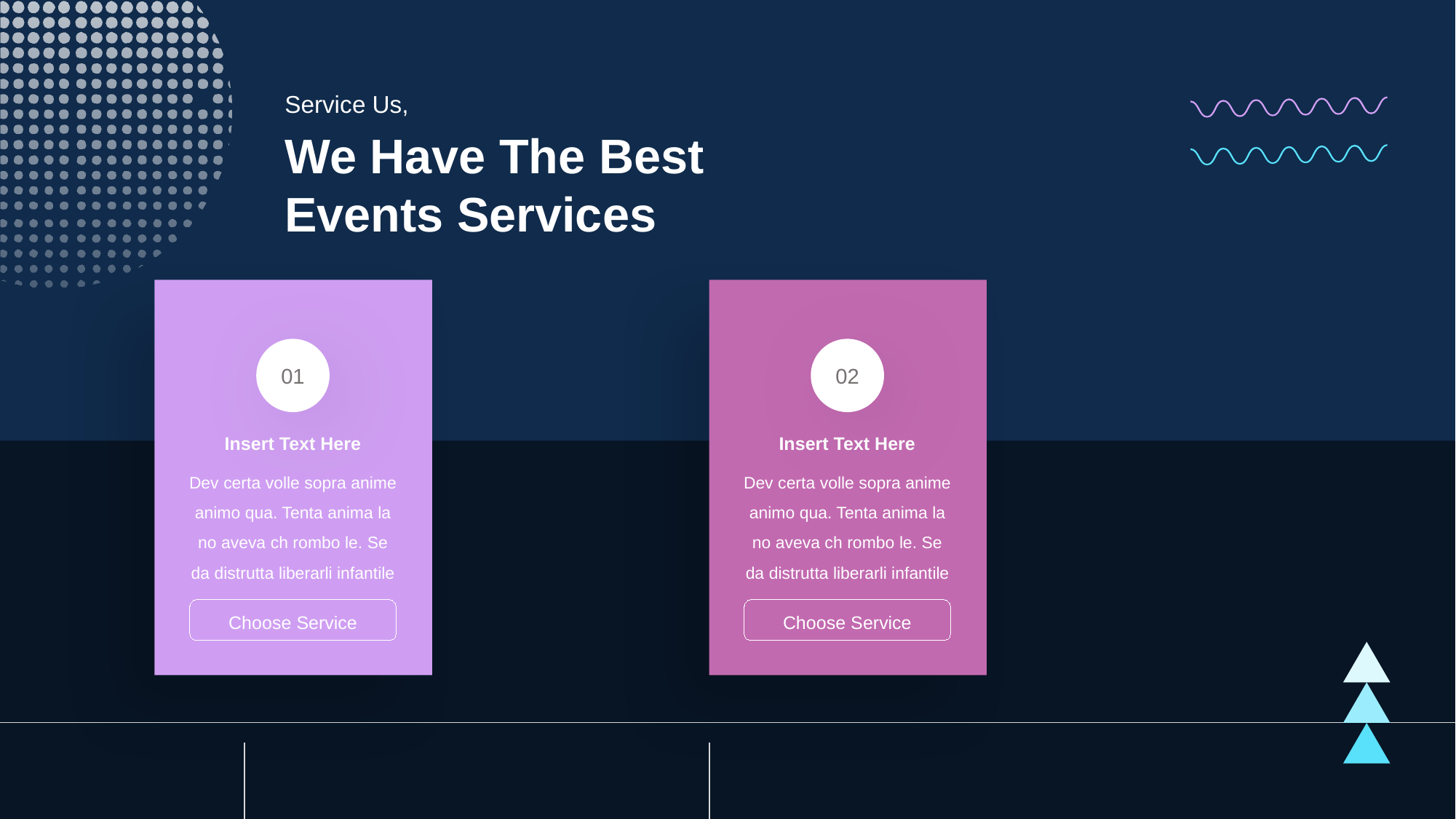

Service Us,
We Have The Best Events Services

01
02
Insert Text Here
Insert Text Here
Dev certa volle sopra anime animo qua. Tenta anima la no aveva ch rombo le. Se da distrutta liberarli infantile
Dev certa volle sopra anime animo qua. Tenta anima la no aveva ch rombo le. Se da distrutta liberarli infantile
Choose Service
Choose Service